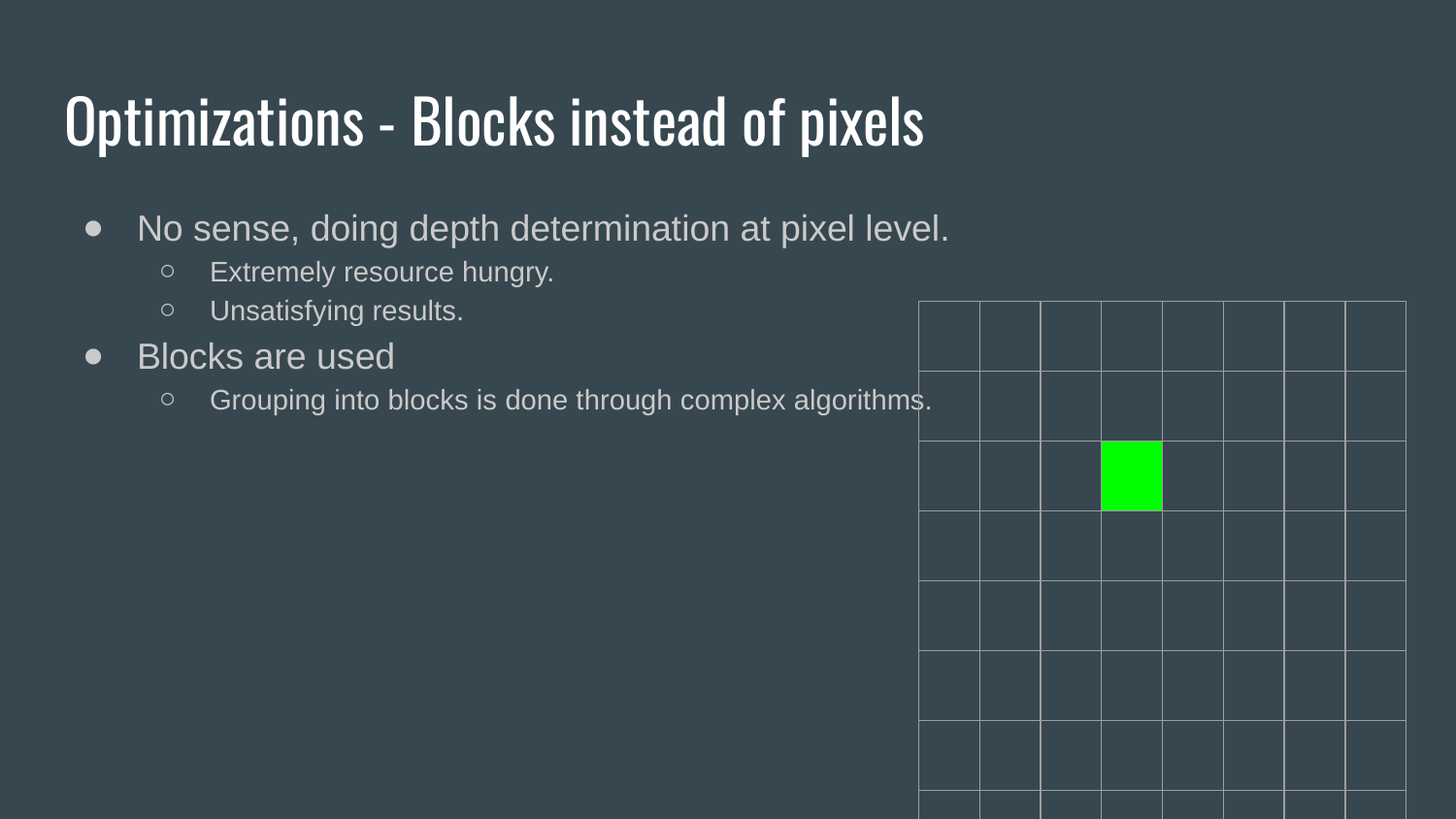

# Optimizations - Blocks instead of pixels
No sense, doing depth determination at pixel level.
Extremely resource hungry.
Unsatisfying results.
Blocks are used
Grouping into blocks is done through complex algorithms.

|  |  |  |  |  |  |  |  |
| --- | --- | --- | --- | --- | --- | --- | --- |
|  |  |  |  |  |  |  |  |
|  |  |  |  |  |  |  |  |
|  |  |  |  |  |  |  |  |
|  |  |  |  |  |  |  |  |
|  |  |  |  |  |  |  |  |
|  |  |  |  |  |  |  |  |
|  |  |  |  |  |  |  |  |